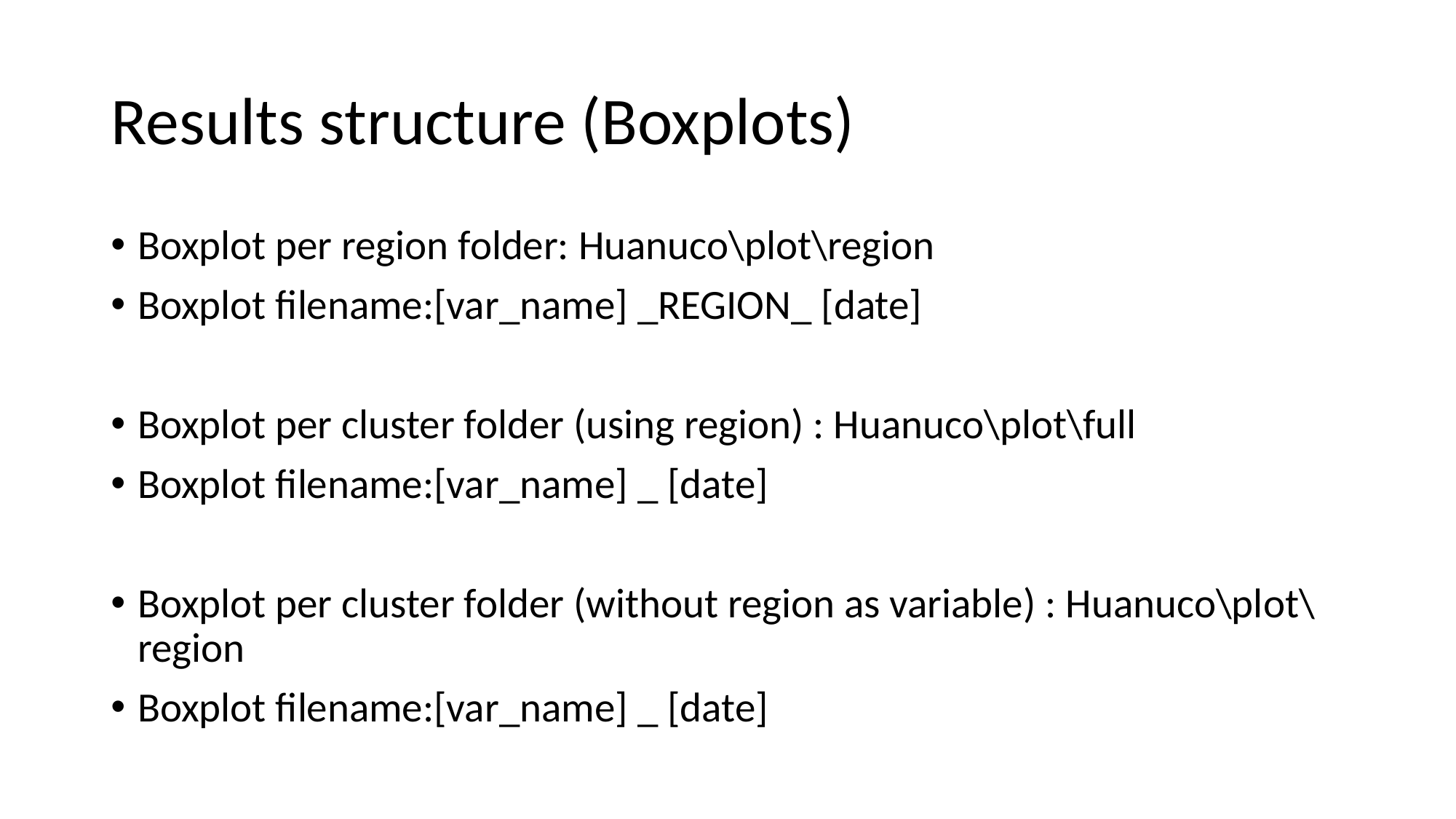

# Results structure (Boxplots)
Boxplot per region folder: Huanuco\plot\region
Boxplot filename:[var_name] _REGION_ [date]

Boxplot per cluster folder (using region) : Huanuco\plot\full
Boxplot filename:[var_name] _ [date]

Boxplot per cluster folder (without region as variable) : Huanuco\plot\region
Boxplot filename:[var_name] _ [date]